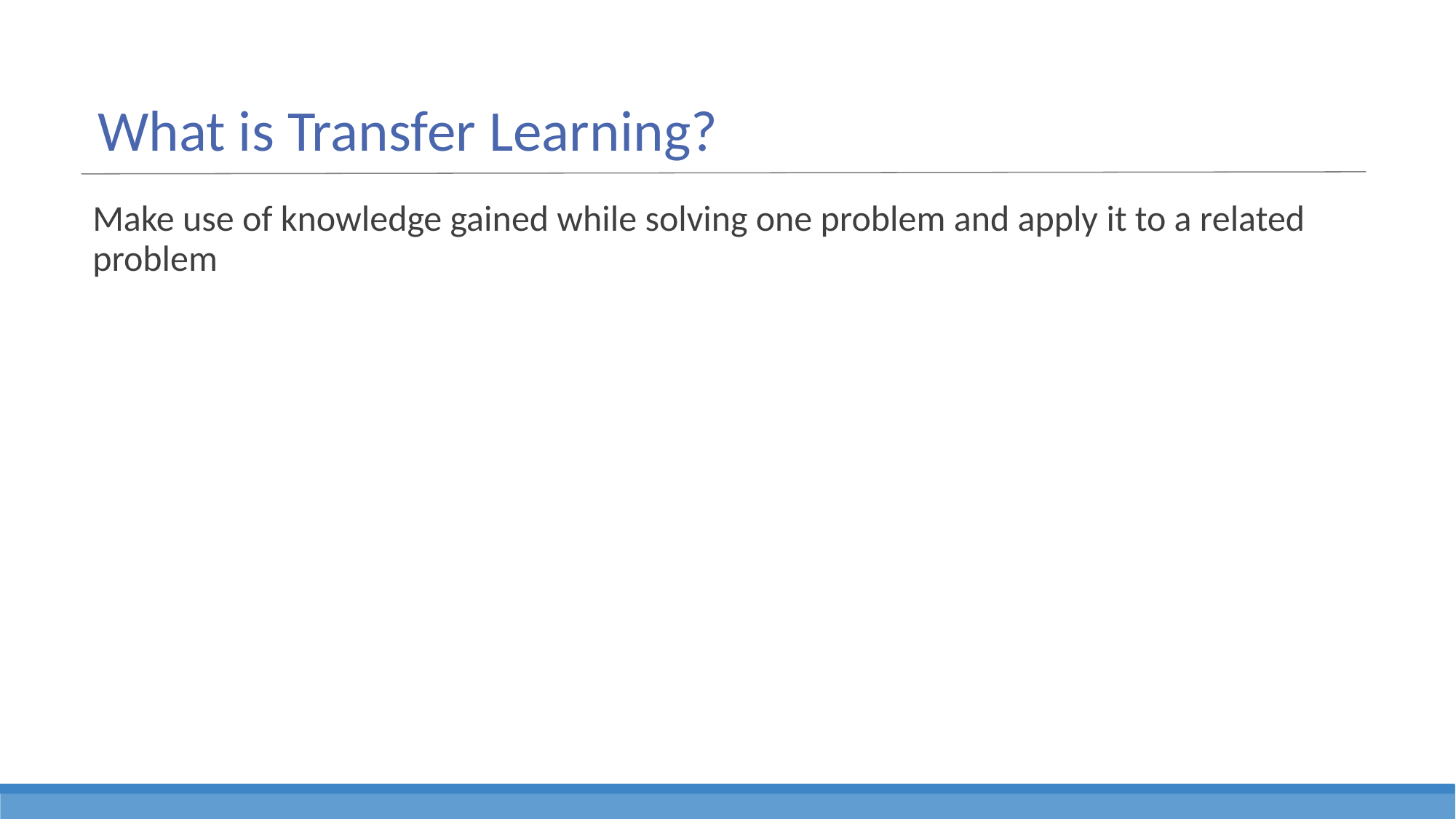

# What is Transfer Learning?
Make use of knowledge gained while solving one problem and apply it to a related problem